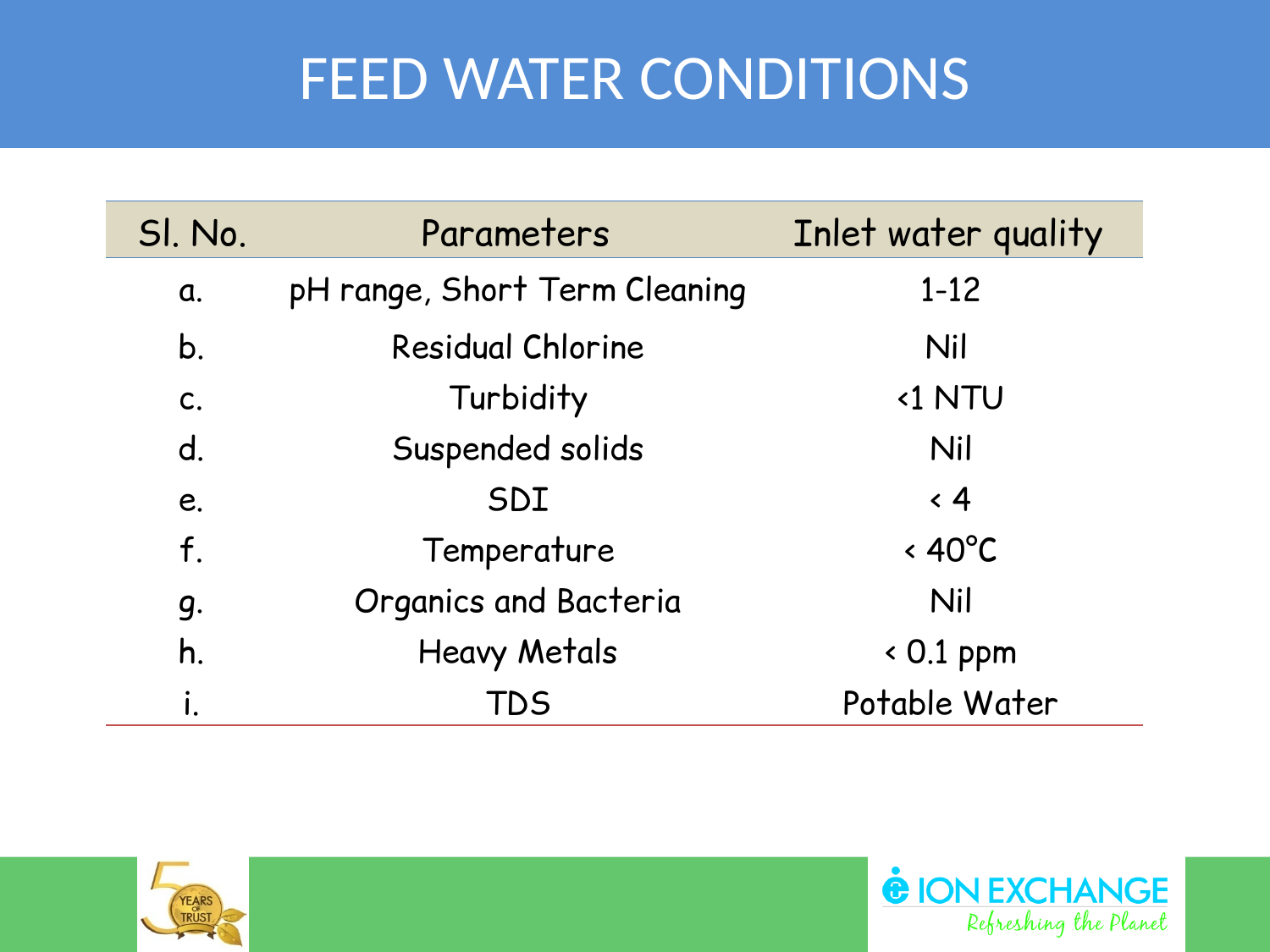

FEED WATER CONDITIONS
| Sl. No. | Parameters | Inlet water quality |
| --- | --- | --- |
| a. | pH range, Short Term Cleaning | 1-12 |
| --- | --- | --- |
| b. | Residual Chlorine | Nil |
| c. | Turbidity | <1 NTU |
| d. | Suspended solids | Nil |
| e. | SDI | < 4 |
| f. | Temperature | < 40°C |
| g. | Organics and Bacteria | Nil |
| h. | Heavy Metals | < 0.1 ppm |
| i. | TDS | Potable Water |